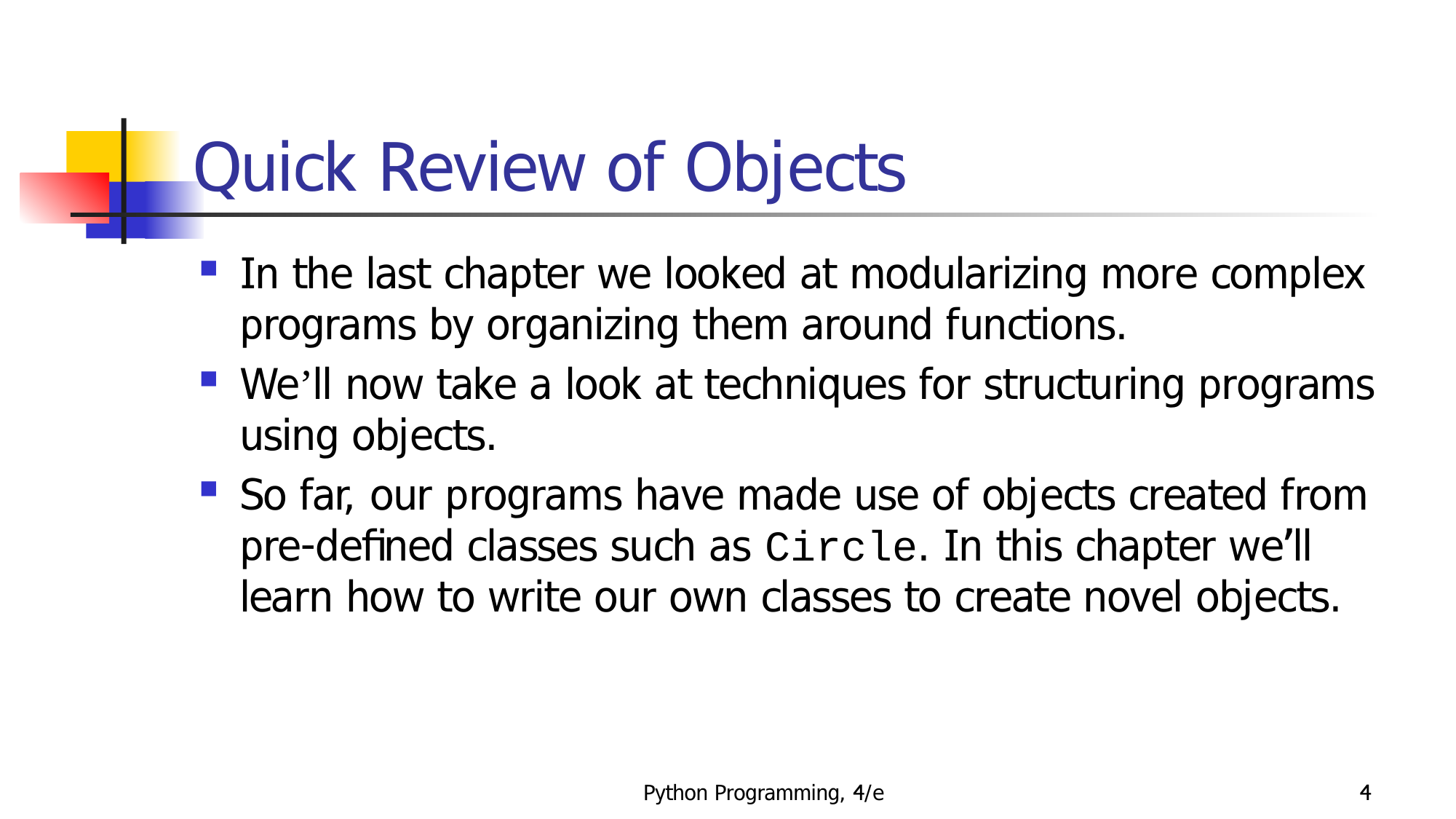

# Quick Review of Objects
In the last chapter we looked at modularizing more complex programs by organizing them around functions.
We’ll now take a look at techniques for structuring programs using objects.
So far, our programs have made use of objects created from pre-defined classes such as Circle. In this chapter we’ll learn how to write our own classes to create novel objects.
Python Programming, 4/e
4